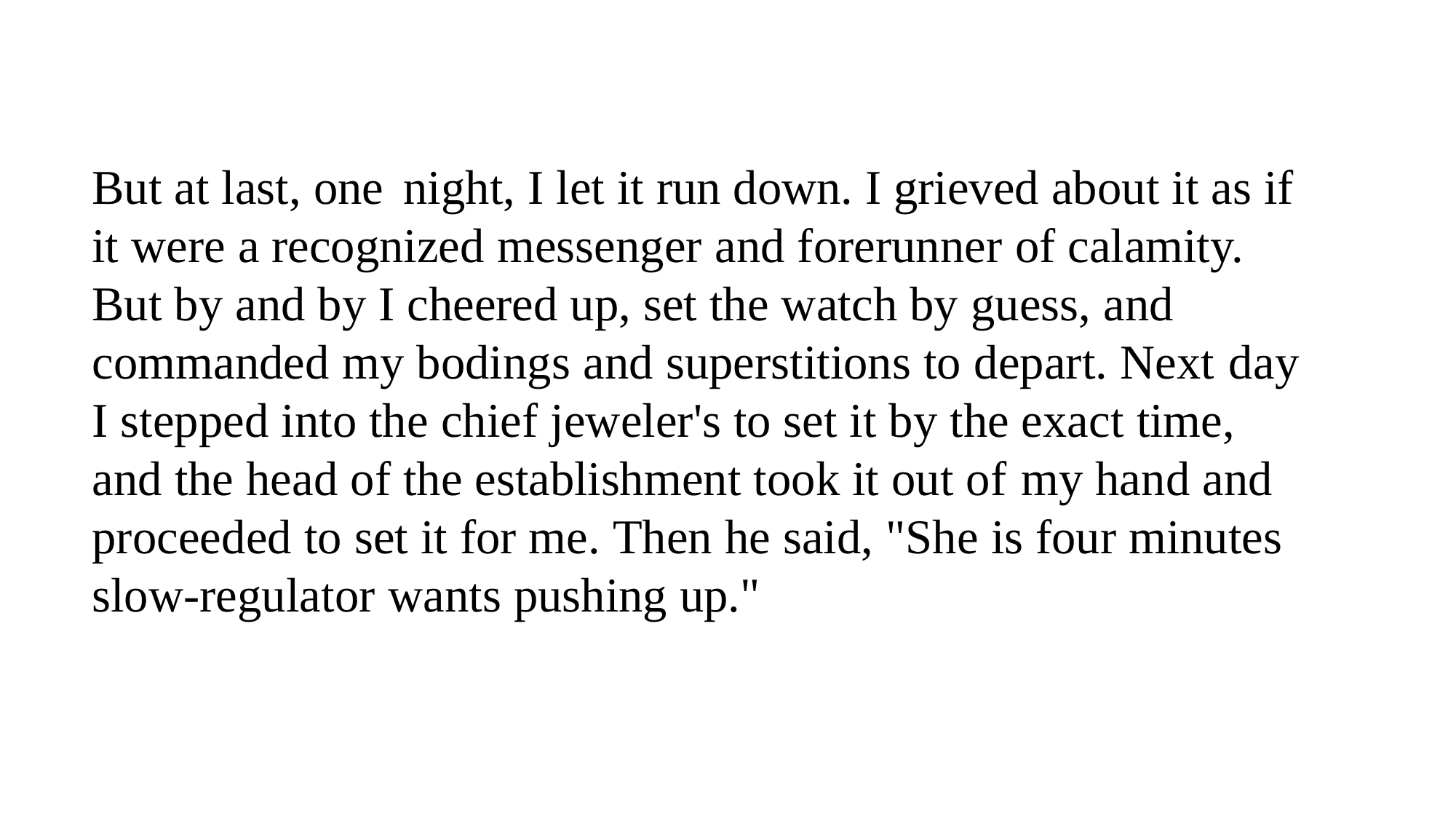

But at last, one night, I let it run down. I grieved about it as if it were a recognized messenger and forerunner of calamity. But by and by I cheered up, set the watch by guess, and commanded my bodings and superstitions to depart. Next day I stepped into the chief jeweler's to set it by the exact time, and the head of the establishment took it out of my hand and proceeded to set it for me. Then he said, "She is four minutes slow-regulator wants pushing up."